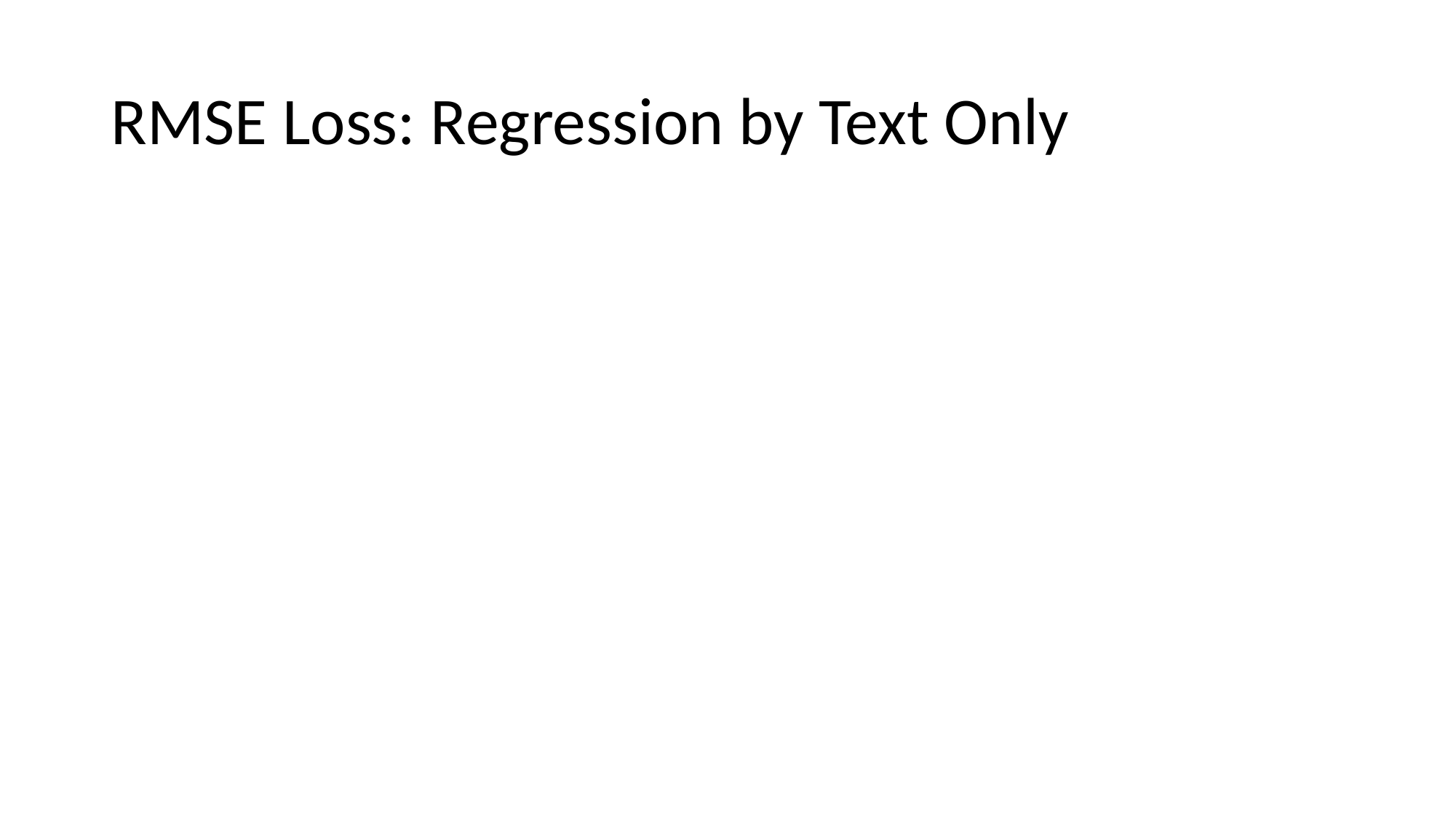

# RMSE Loss: Regression by Text Only